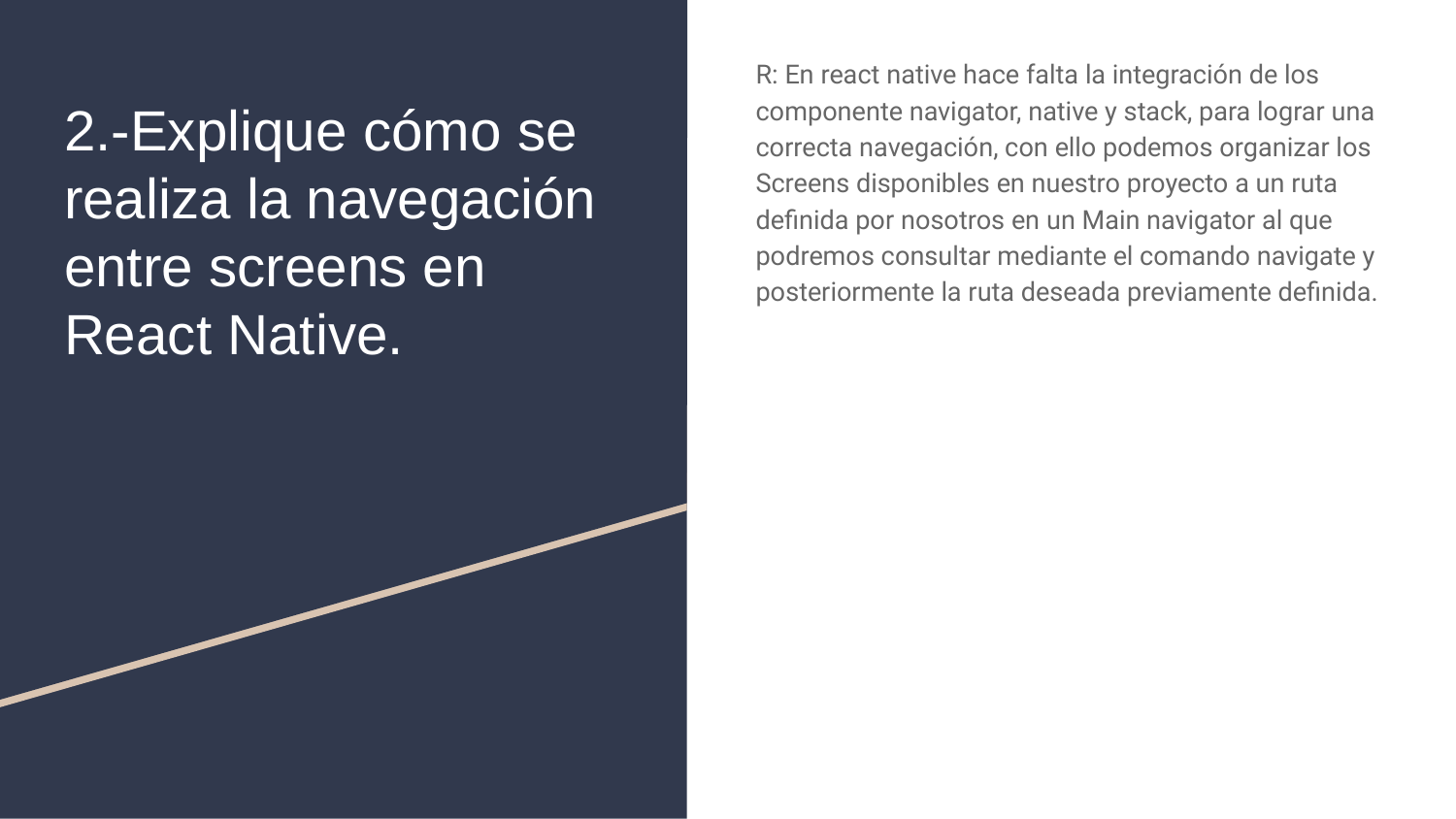

R: En react native hace falta la integración de los componente navigator, native y stack, para lograr una correcta navegación, con ello podemos organizar los Screens disponibles en nuestro proyecto a un ruta definida por nosotros en un Main navigator al que podremos consultar mediante el comando navigate y posteriormente la ruta deseada previamente definida.
# 2.-Explique cómo se realiza la navegación entre screens en React Native.